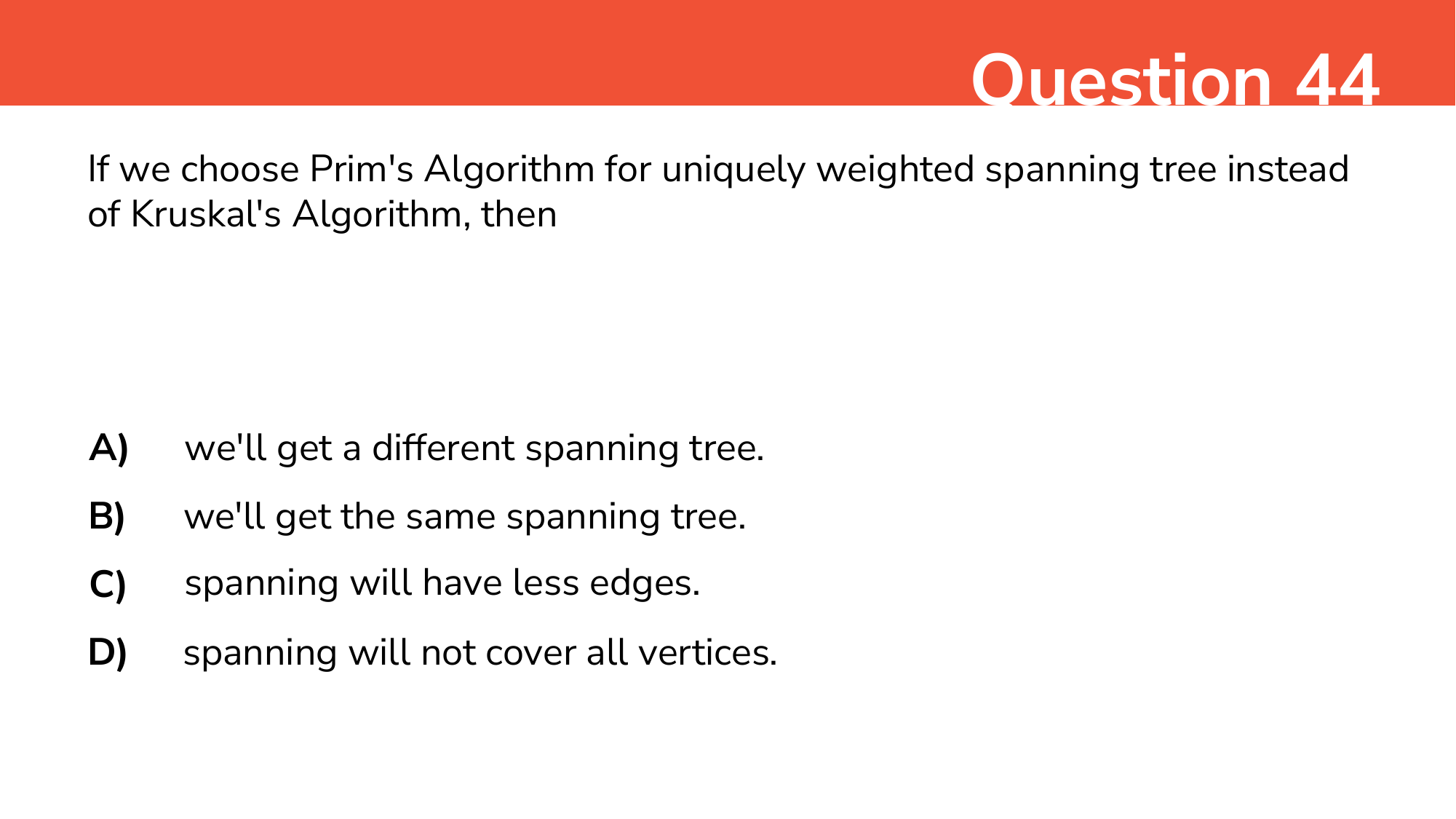

Question 44
If we choose Prim's Algorithm for uniquely weighted spanning tree instead of Kruskal's Algorithm, then
A)
we'll get a different spanning tree.
B)
we'll get the same spanning tree.
spanning will have less edges.

C)
D)
spanning will not cover all vertices.